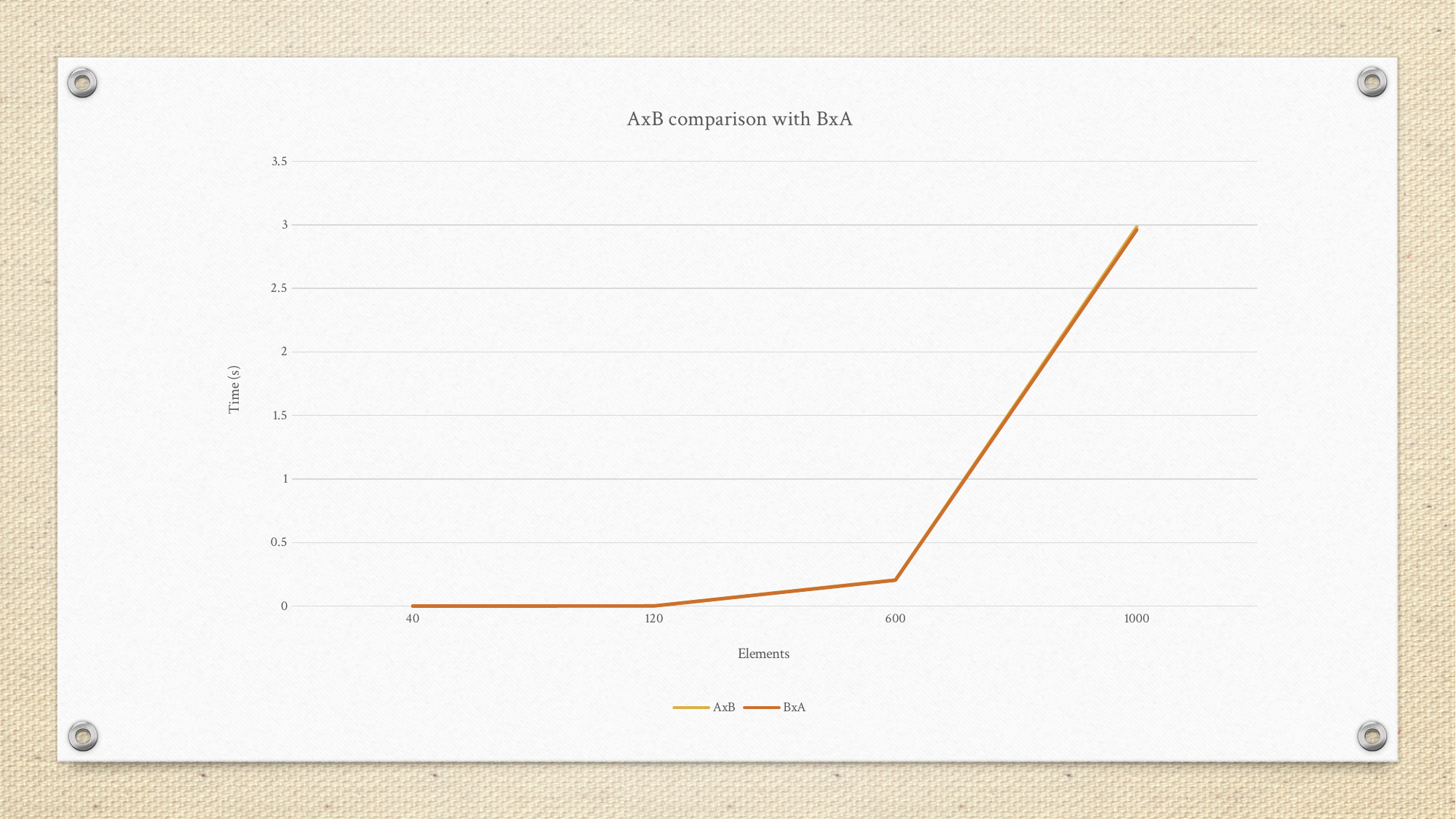

### Chart: AxB comparison with BxA

| Category | AxB | BxA |
|---|---|---|
| 40 | 4.5e-05 | 4.6e-05 |
| 120 | 0.001384 | 0.001368 |
| 600 | 0.206226 | 0.20378 |
| 1000 | 2.984113 | 2.960999 |